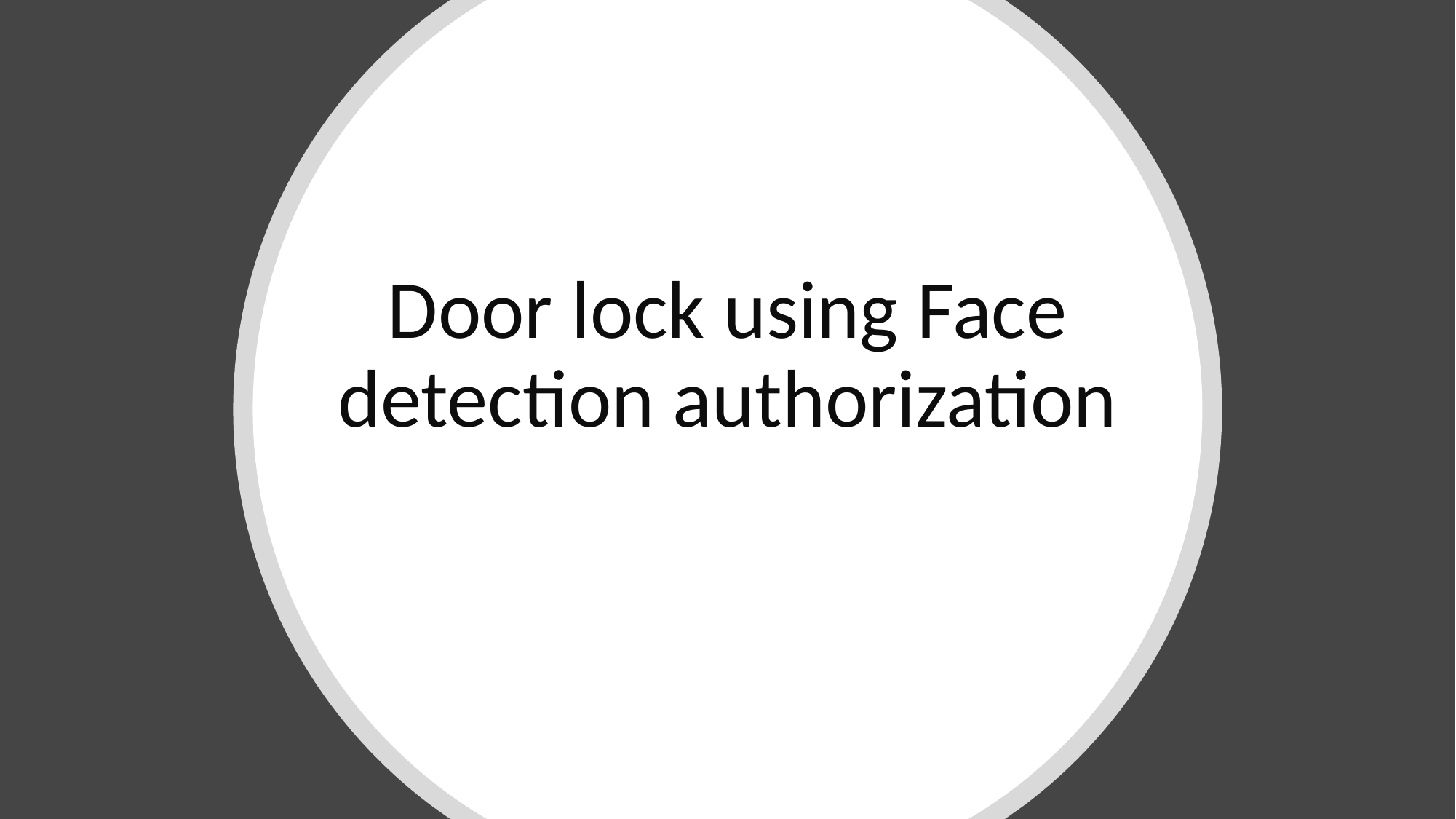

# Door lock using Face detection authorization